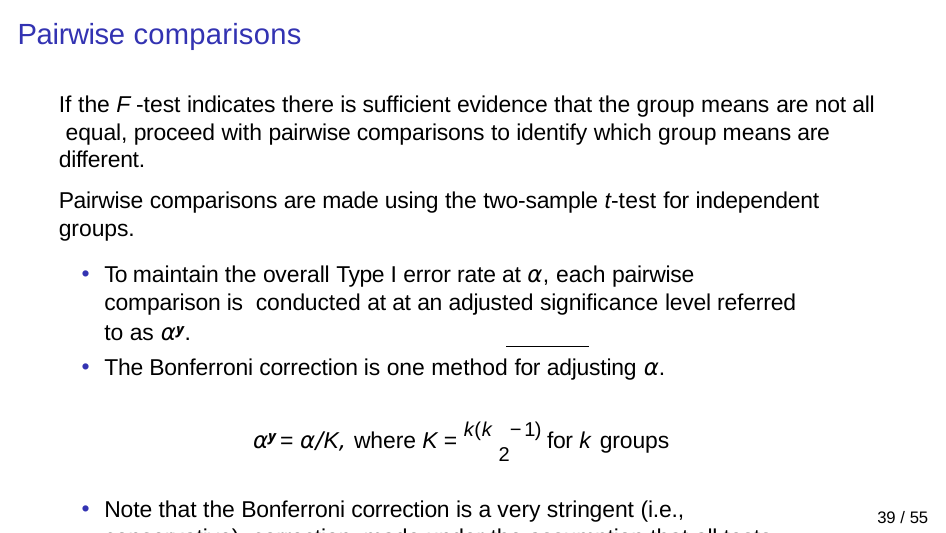

# Pairwise comparisons
If the F -test indicates there is sufficient evidence that the group means are not all  equal, proceed with pairwise comparisons to identify which group means are different.
Pairwise comparisons are made using the two-sample t-test for independent groups.
To maintain the overall Type I error rate at α, each pairwise comparison is  conducted at at an adjusted significance level referred to as αy.
The Bonferroni correction is one method for adjusting α.
αy = α/K, where K = k(k 2− 1) for k groups
Note that the Bonferroni correction is a very stringent (i.e., conservative)  correction, made under the assumption that all tests are independent.

39 / 55